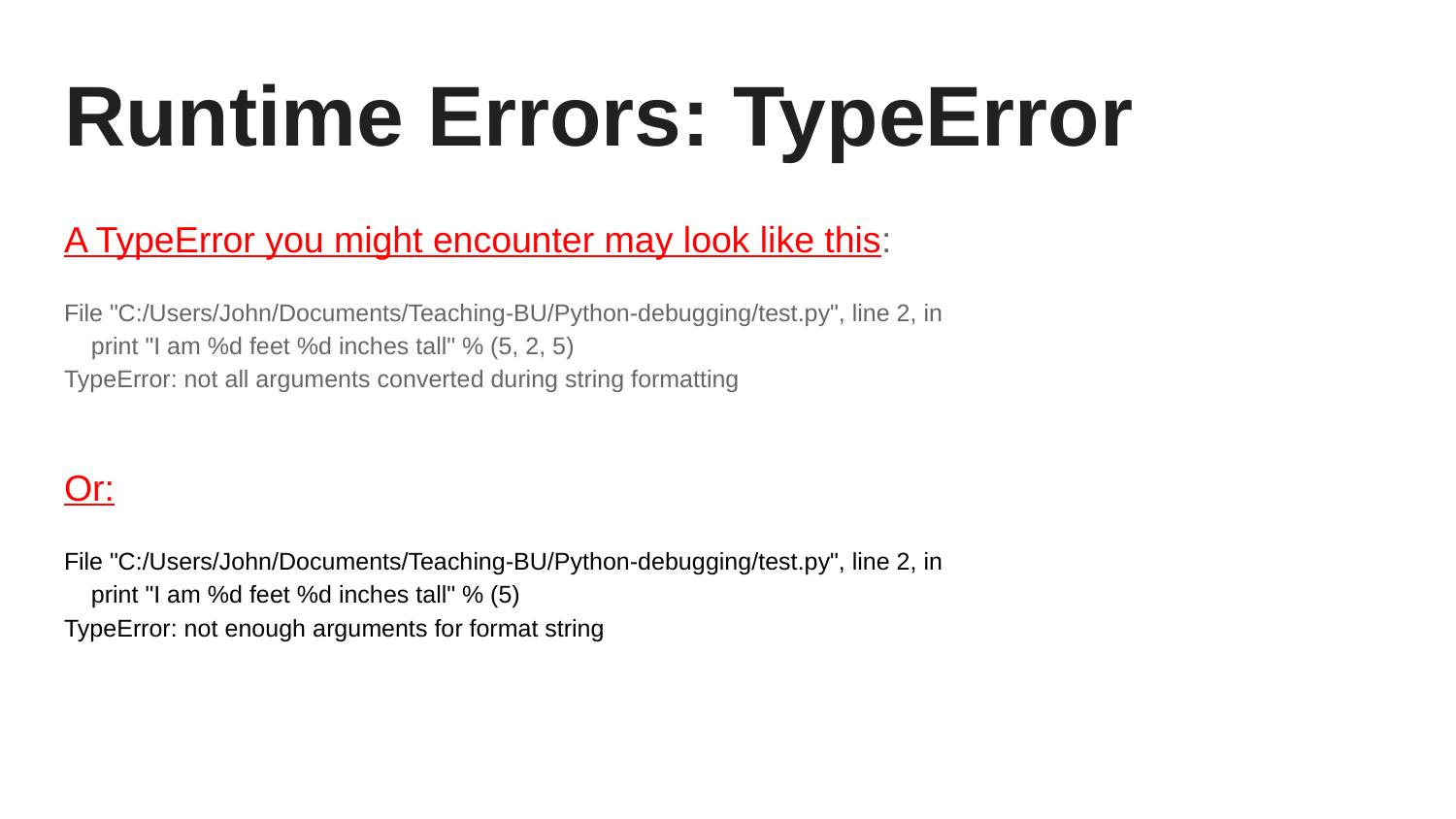

# Runtime Errors: TypeError
A TypeError you might encounter may look like this:
File "C:/Users/John/Documents/Teaching-BU/Python-debugging/test.py", line 2, in
    print "I am %d feet %d inches tall" % (5, 2, 5)
TypeError: not all arguments converted during string formatting
Or:
File "C:/Users/John/Documents/Teaching-BU/Python-debugging/test.py", line 2, in
    print "I am %d feet %d inches tall" % (5)
TypeError: not enough arguments for format string